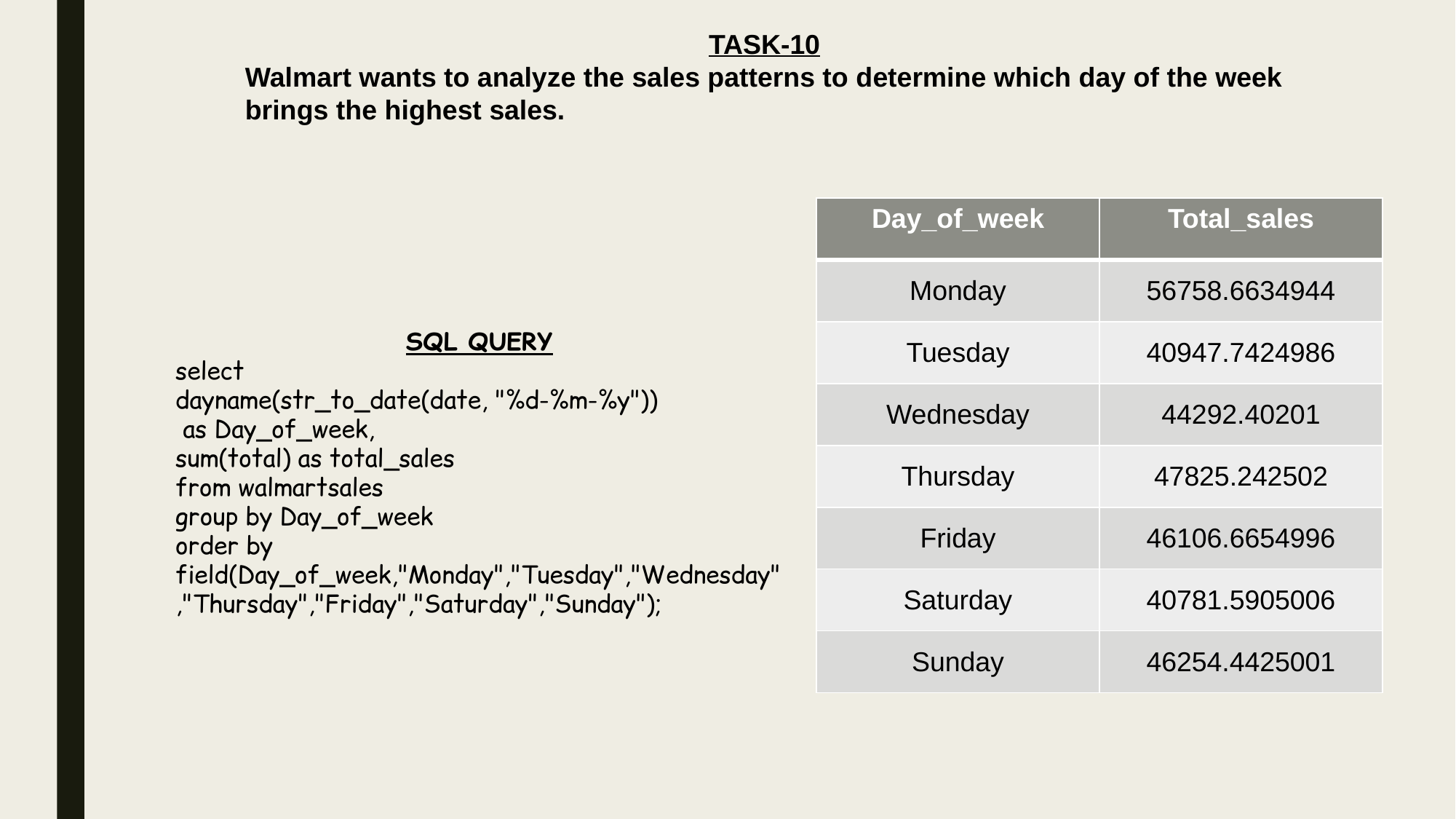

TASK-10
Walmart wants to analyze the sales patterns to determine which day of the week
brings the highest sales.
| Day\_of\_week | Total\_sales |
| --- | --- |
| Monday | 56758.6634944 |
| Tuesday | 40947.7424986 |
| Wednesday | 44292.40201 |
| Thursday | 47825.242502 |
| Friday | 46106.6654996 |
| Saturday | 40781.5905006 |
| Sunday | 46254.4425001 |
SQL QUERY
select
dayname(str_to_date(date, "%d-%m-%y"))
 as Day_of_week,
sum(total) as total_sales
from walmartsales
group by Day_of_week
order by field(Day_of_week,"Monday","Tuesday","Wednesday","Thursday","Friday","Saturday","Sunday");